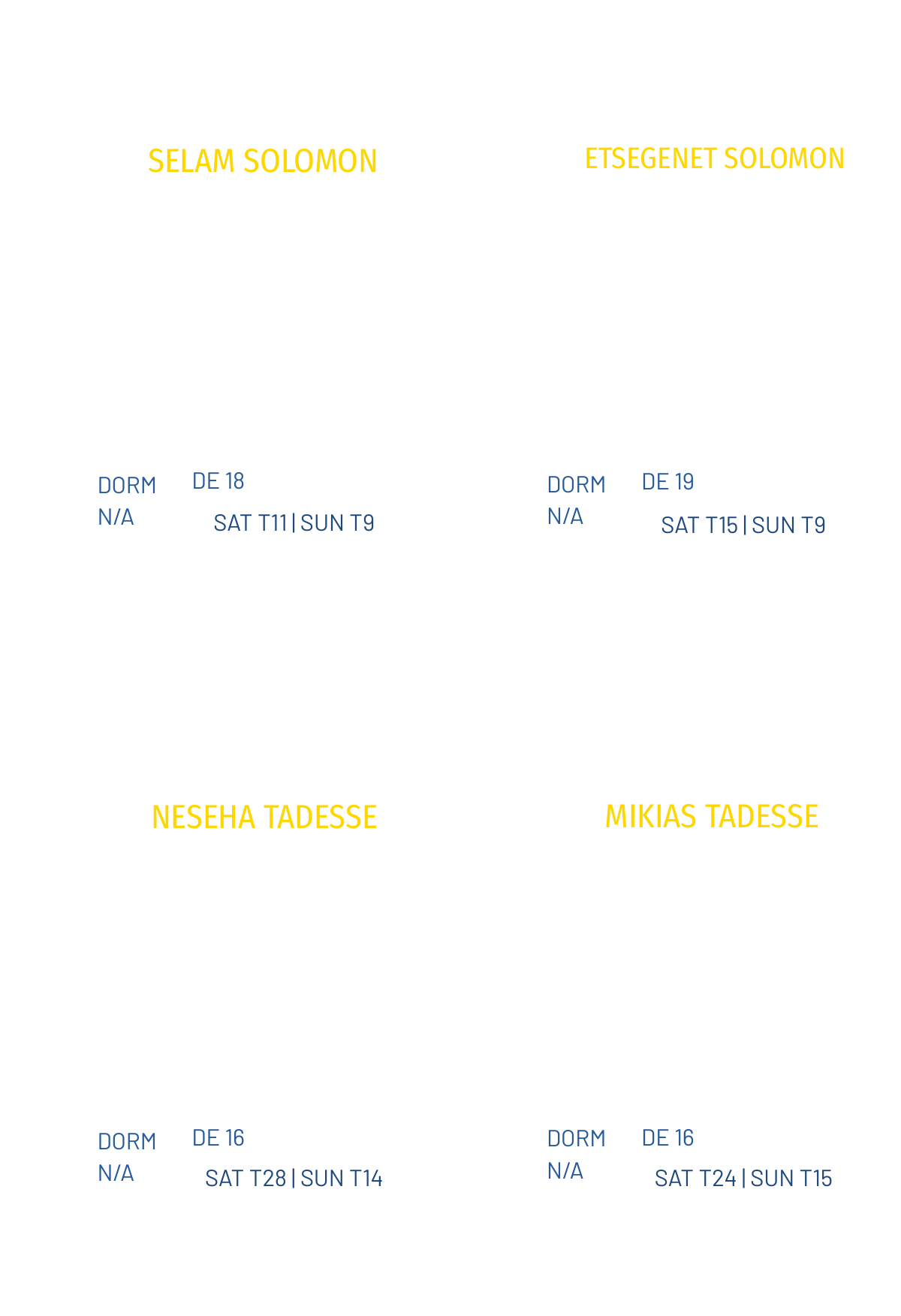

ETSEGENET SOLOMON
SELAM SOLOMON
ATLANTA CAMPUS MINISTRY
ATLANTA CAMPUS MINISTRY
PARTICIPANT
PARTICIPANT
DE 18
DE 19
DORM
DORM
N/A
N/A
SAT T11 | SUN T9
SAT T15 | SUN T9
MIKIAS TADESSE
NESEHA TADESSE
ATLANTA CAMPUS MINISTRY
NEW
PARTICIPANT
PARTICIPANT
DE 16
DE 16
DORM
DORM
N/A
N/A
SAT T28 | SUN T14
SAT T24 | SUN T15